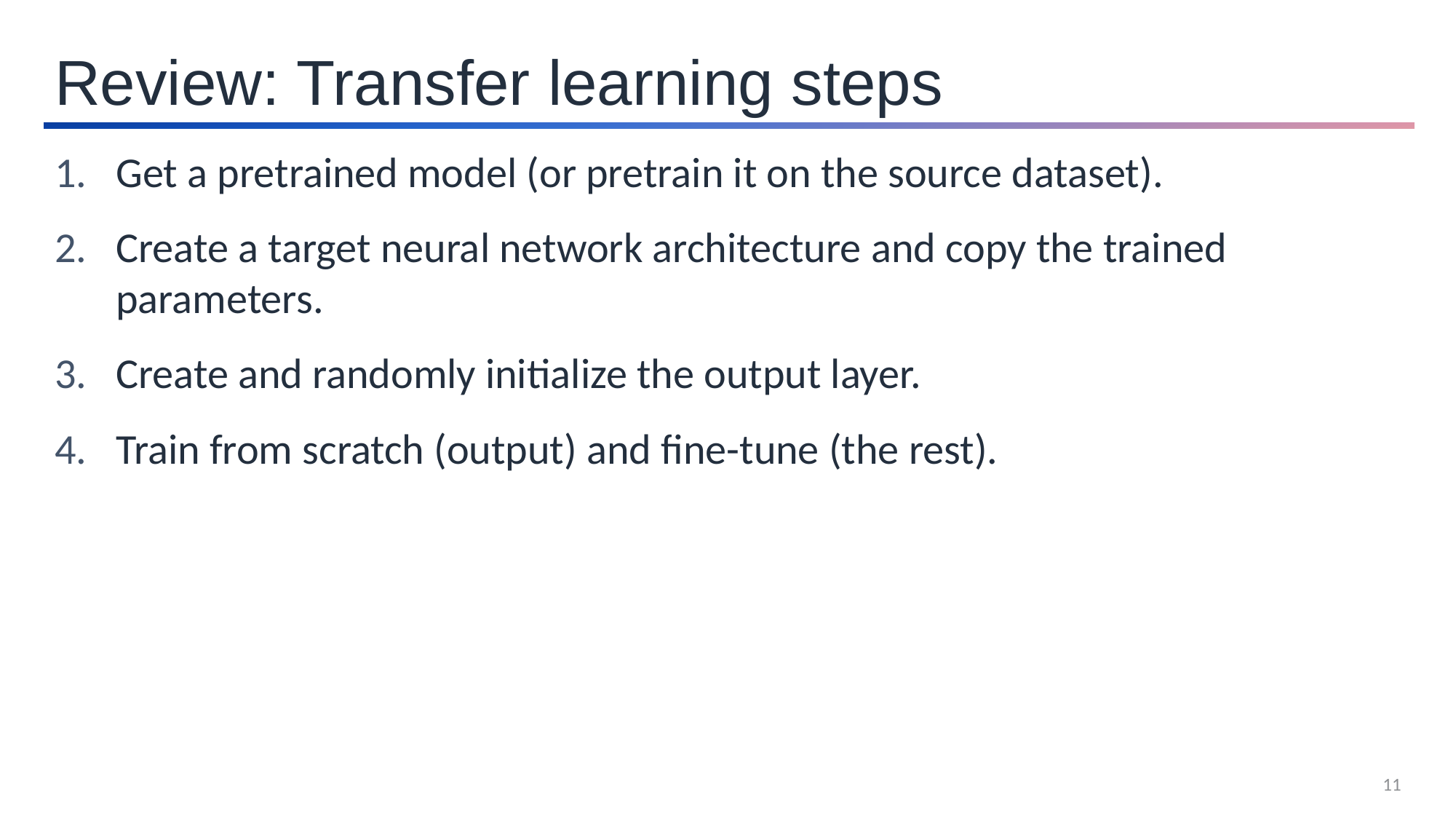

Review: Transfer learning steps
Get a pretrained model (or pretrain it on the source dataset).
Create a target neural network architecture and copy the trained parameters.
Create and randomly initialize the output layer.
Train from scratch (output) and fine-tune (the rest).
11